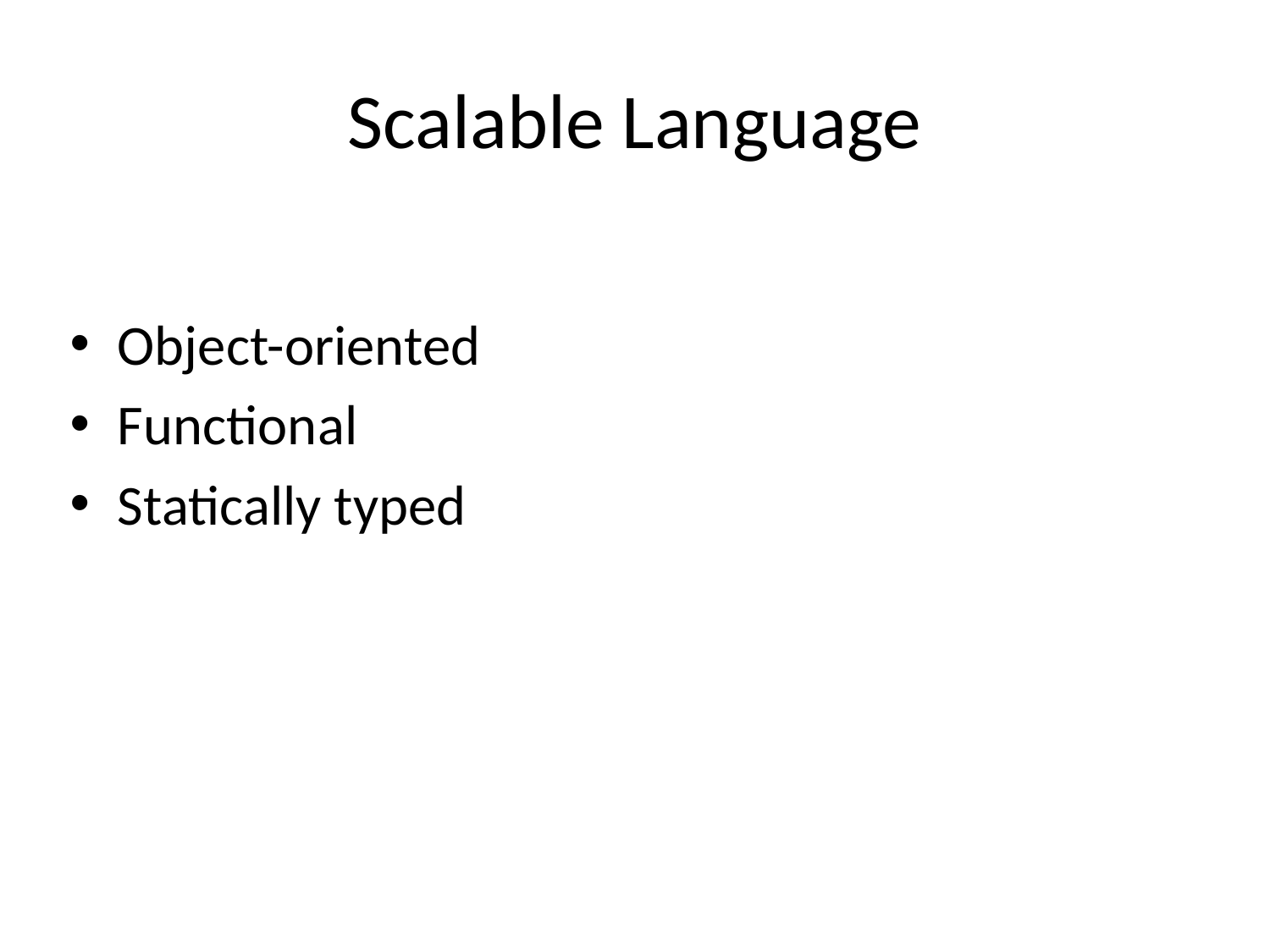

# Scalable Language

Object-oriented
Functional
Statically typed